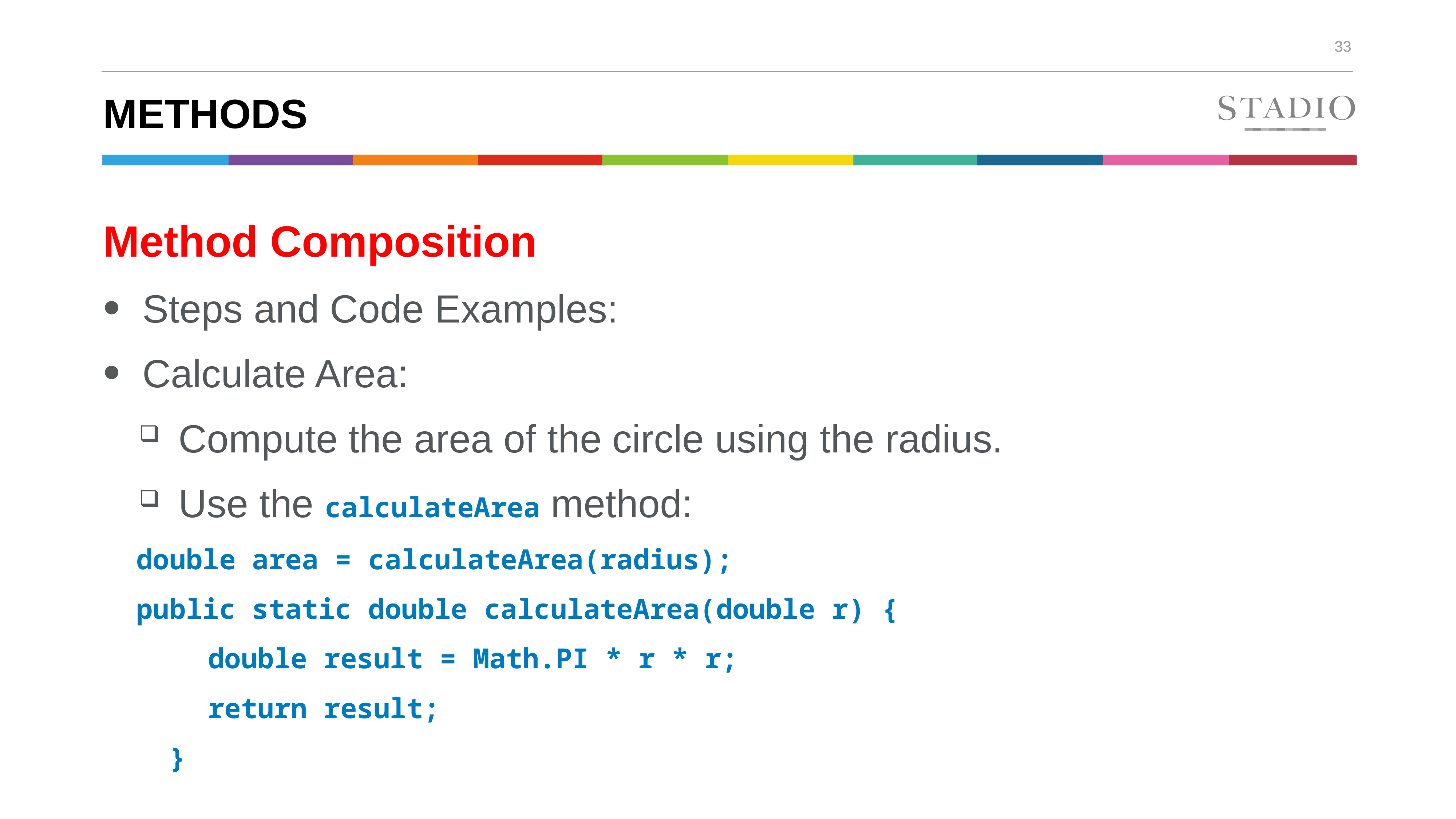

# methods

Method Composition
Steps and Code Examples:
Calculate Area:
Compute the area of the circle using the radius.
Use the calculateArea method:
  double area = calculateArea(radius);
  public static double calculateArea(double r) {
    	double result = Math.PI * r * r;
    	return result;
    }